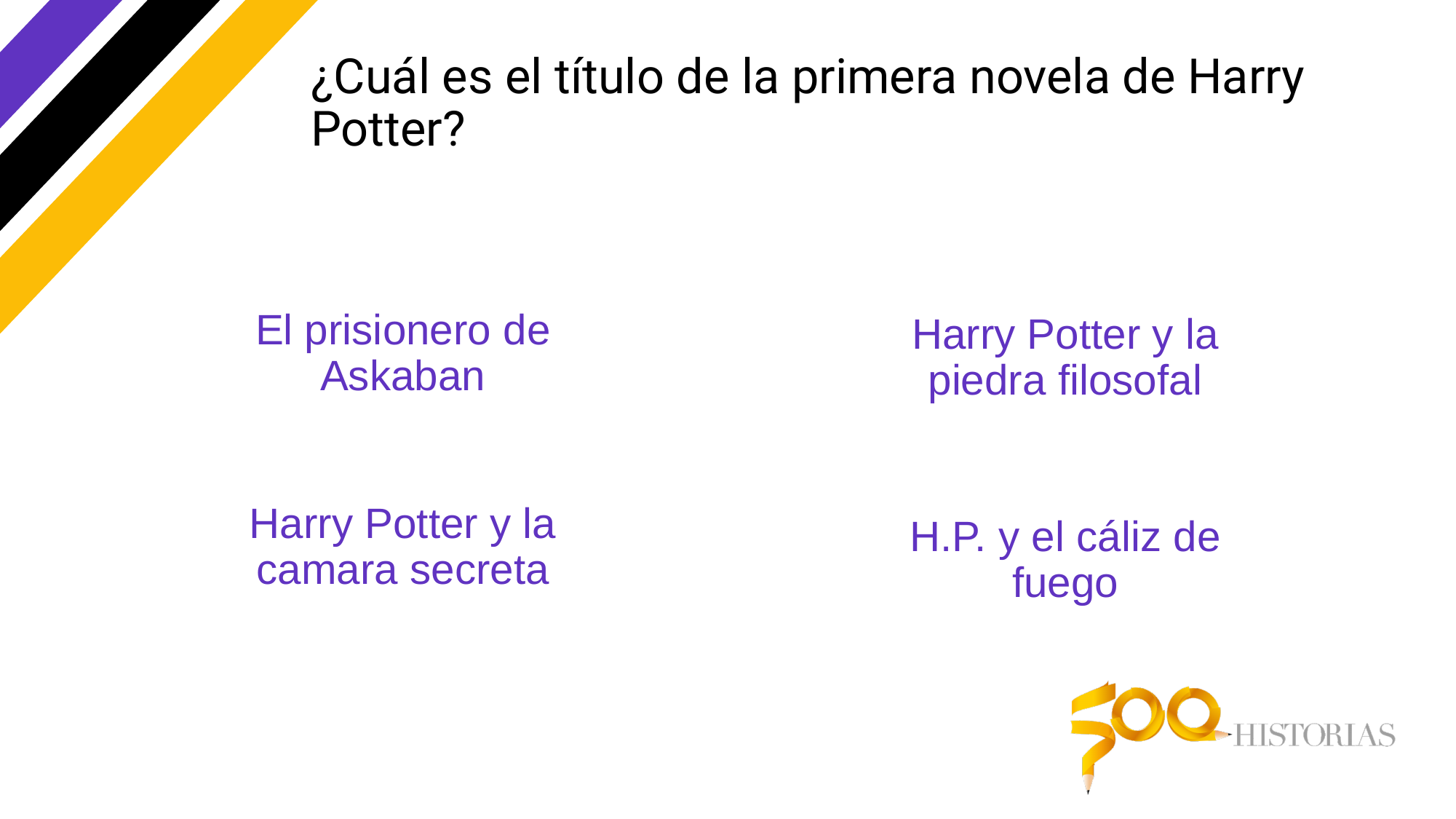

# ¿Cuál es el título de la primera novela de Harry Potter?
El prisionero de Askaban
Harry Potter y la piedra filosofal
Harry Potter y la camara secreta
H.P. y el cáliz de fuego